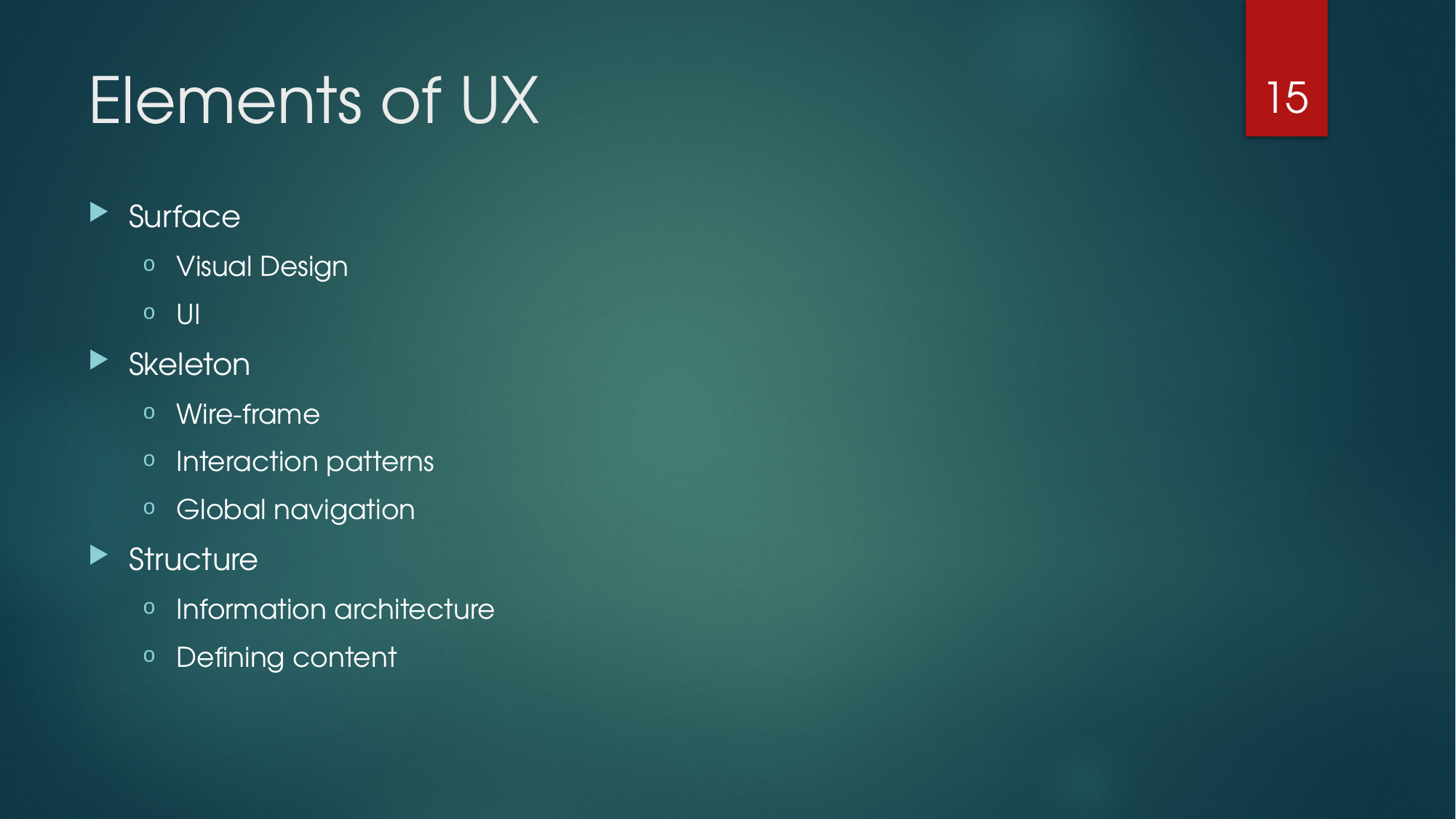

15
# Elements of UX
Surface
Visual Design
UI
Skeleton
Wire-frame
Interaction patterns
Global navigation
Structure
Information architecture
Defining content